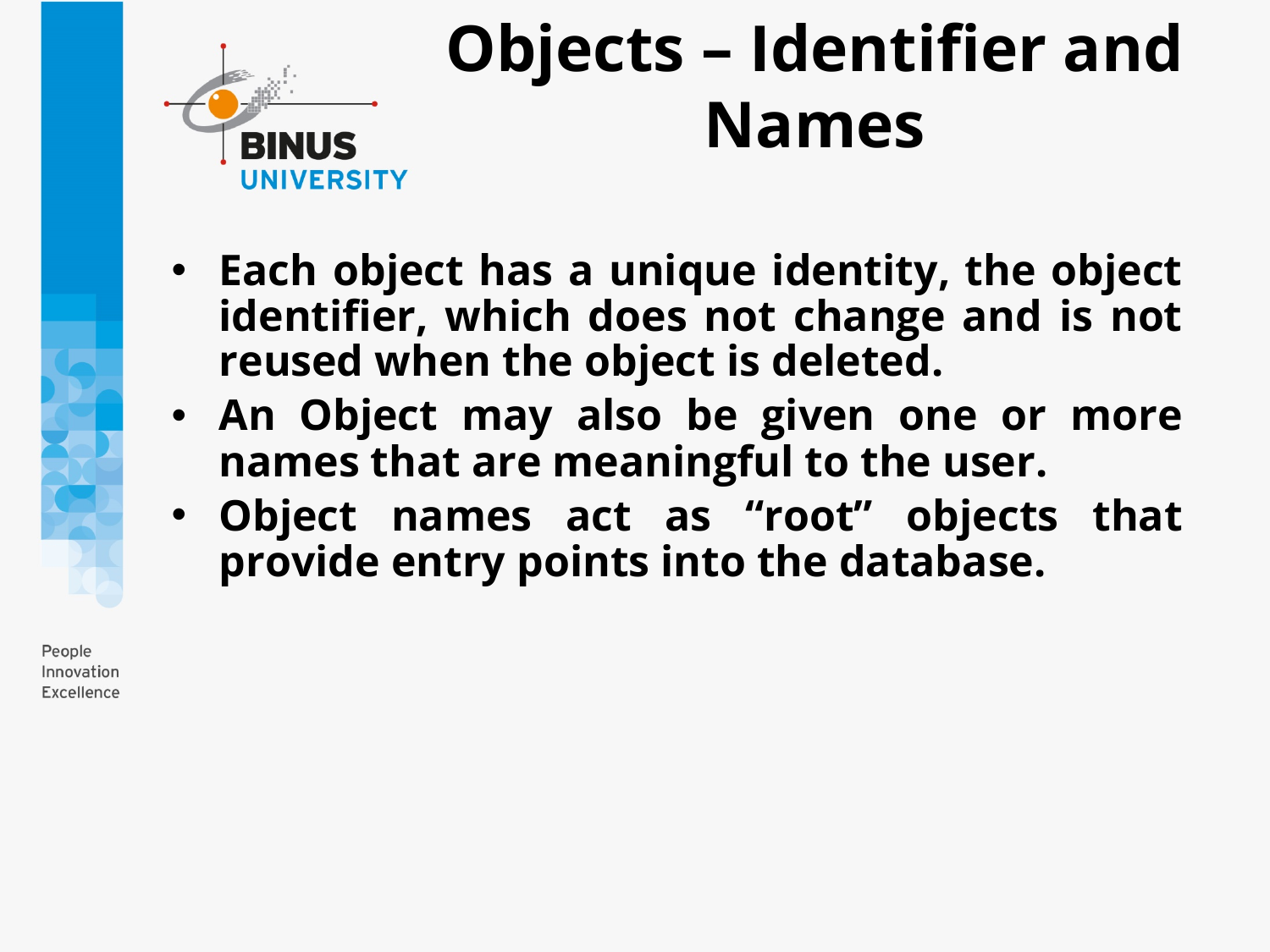

Objects – Identifier and Names
Each object has a unique identity, the object identifier, which does not change and is not reused when the object is deleted.
An Object may also be given one or more names that are meaningful to the user.
Object names act as “root” objects that provide entry points into the database.